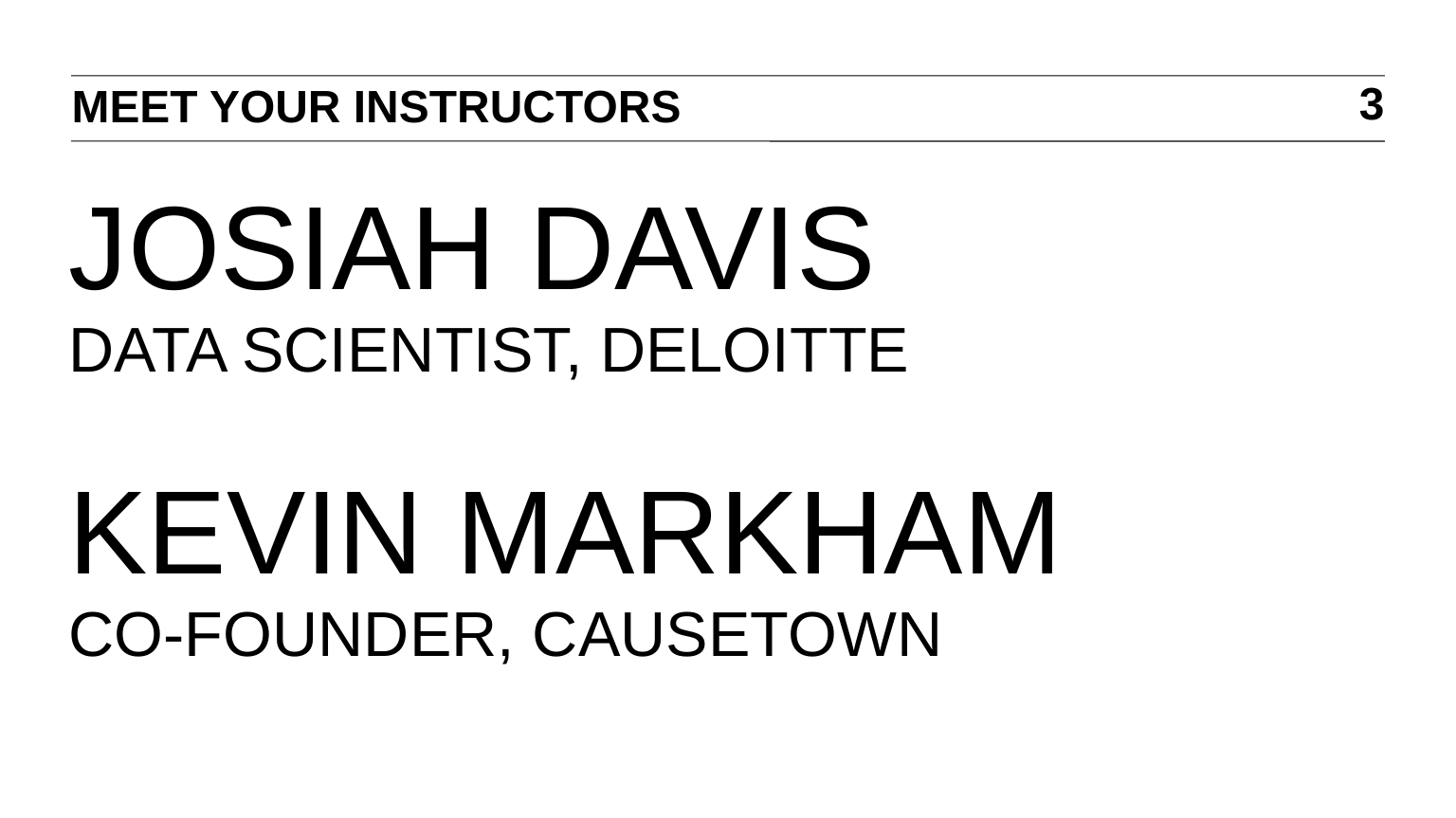

MEET YOUR INSTRUCTORS

3
# JOSIAH DAVIS DATA SCIENTIST, DELOITTE KEVIN MARKHAM CO-FOUNDER, CAUSETOWN